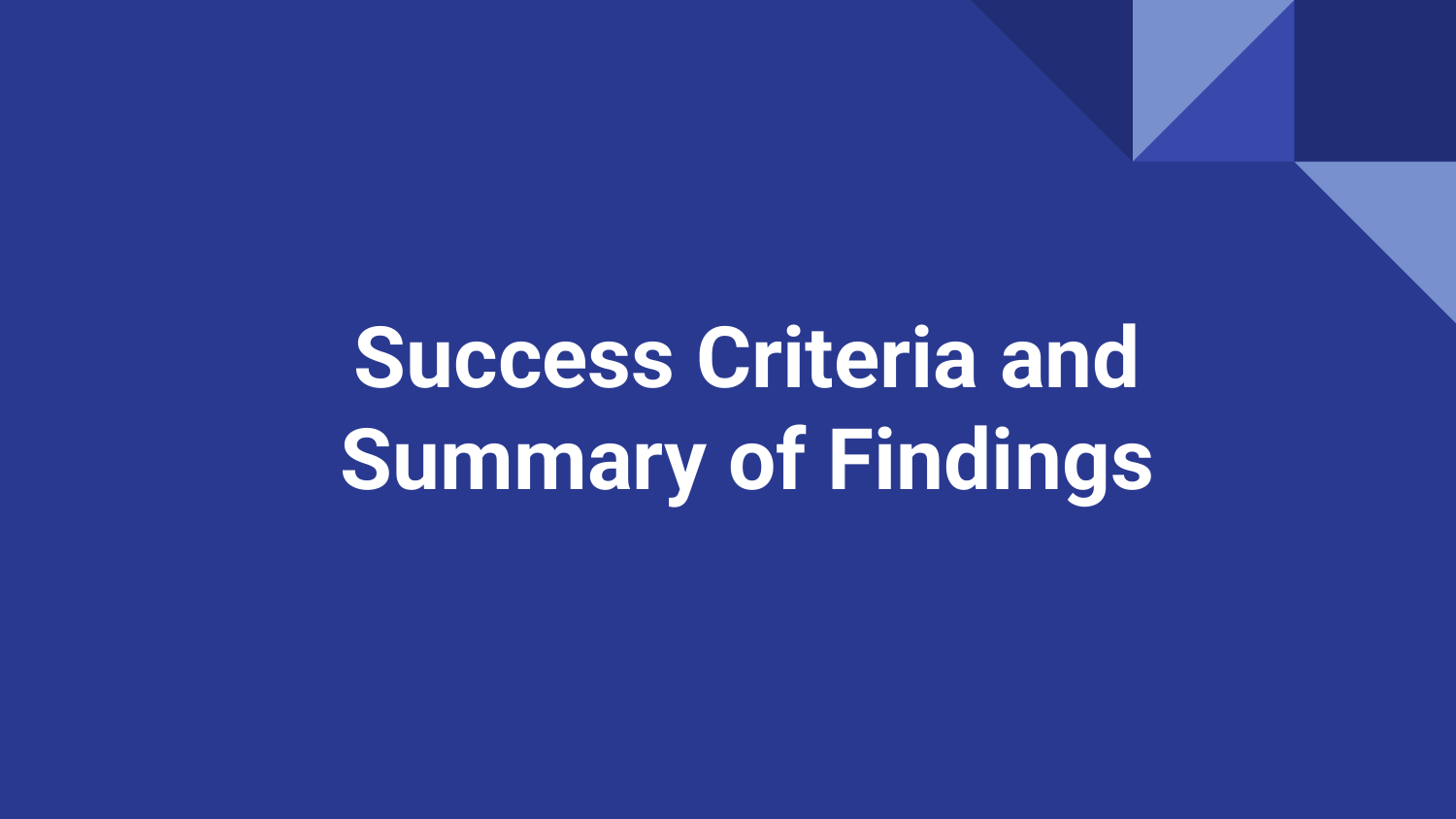

# Success Criteria and
Summary of Findings